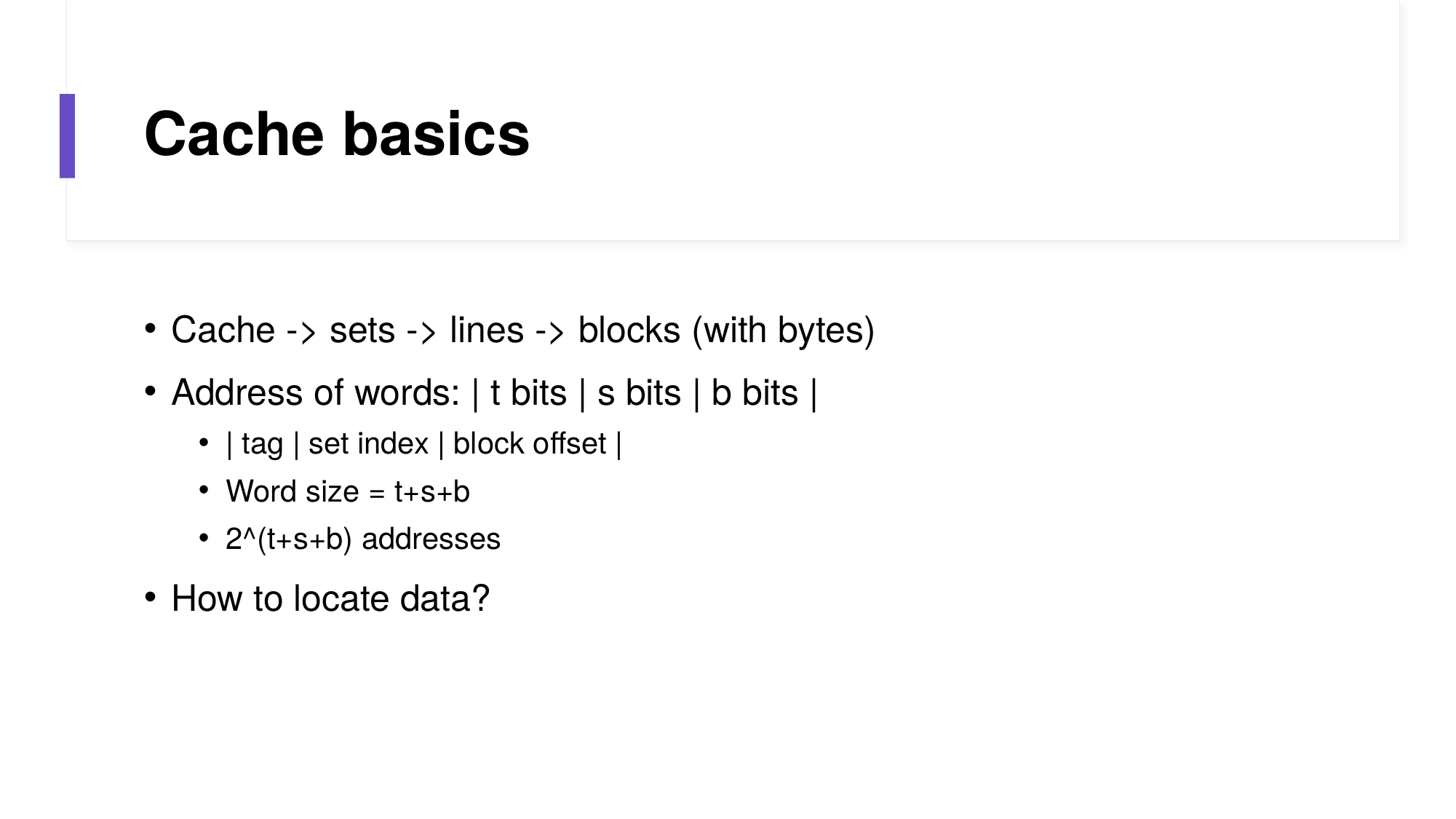

# Cache basics
Cache -> sets -> lines -> blocks (with bytes)
Address of words: | t bits | s bits | b bits |
| tag | set index | block offset |
Word size = t+s+b
2^(t+s+b) addresses
How to locate data?